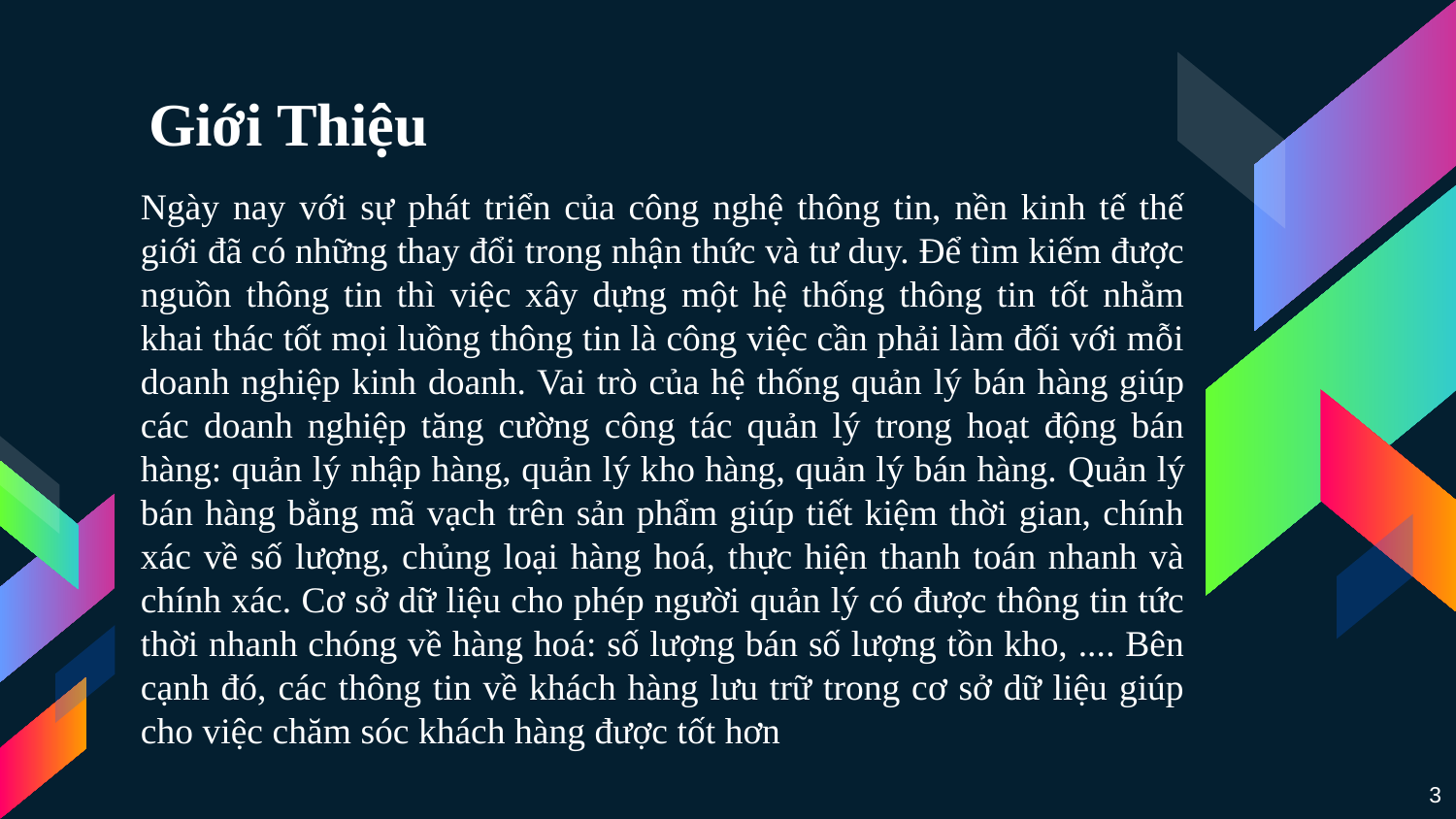

Giới Thiệu

Ngày nay với sự phát triển của công nghệ thông tin, nền kinh tế thế giới đã có những thay đổi trong nhận thức và tư duy. Để tìm kiếm được nguồn thông tin thì việc xây dựng một hệ thống thông tin tốt nhằm khai thác tốt mọi luồng thông tin là công việc cần phải làm đối với mỗi doanh nghiệp kinh doanh. Vai trò của hệ thống quản lý bán hàng giúp các doanh nghiệp tăng cường công tác quản lý trong hoạt động bán hàng: quản lý nhập hàng, quản lý kho hàng, quản lý bán hàng. Quản lý bán hàng bằng mã vạch trên sản phẩm giúp tiết kiệm thời gian, chính xác về số lượng, chủng loại hàng hoá, thực hiện thanh toán nhanh và chính xác. Cơ sở dữ liệu cho phép người quản lý có được thông tin tức thời nhanh chóng về hàng hoá: số lượng bán số lượng tồn kho, .... Bên cạnh đó, các thông tin về khách hàng lưu trữ trong cơ sở dữ liệu giúp cho việc chăm sóc khách hàng được tốt hơn
3